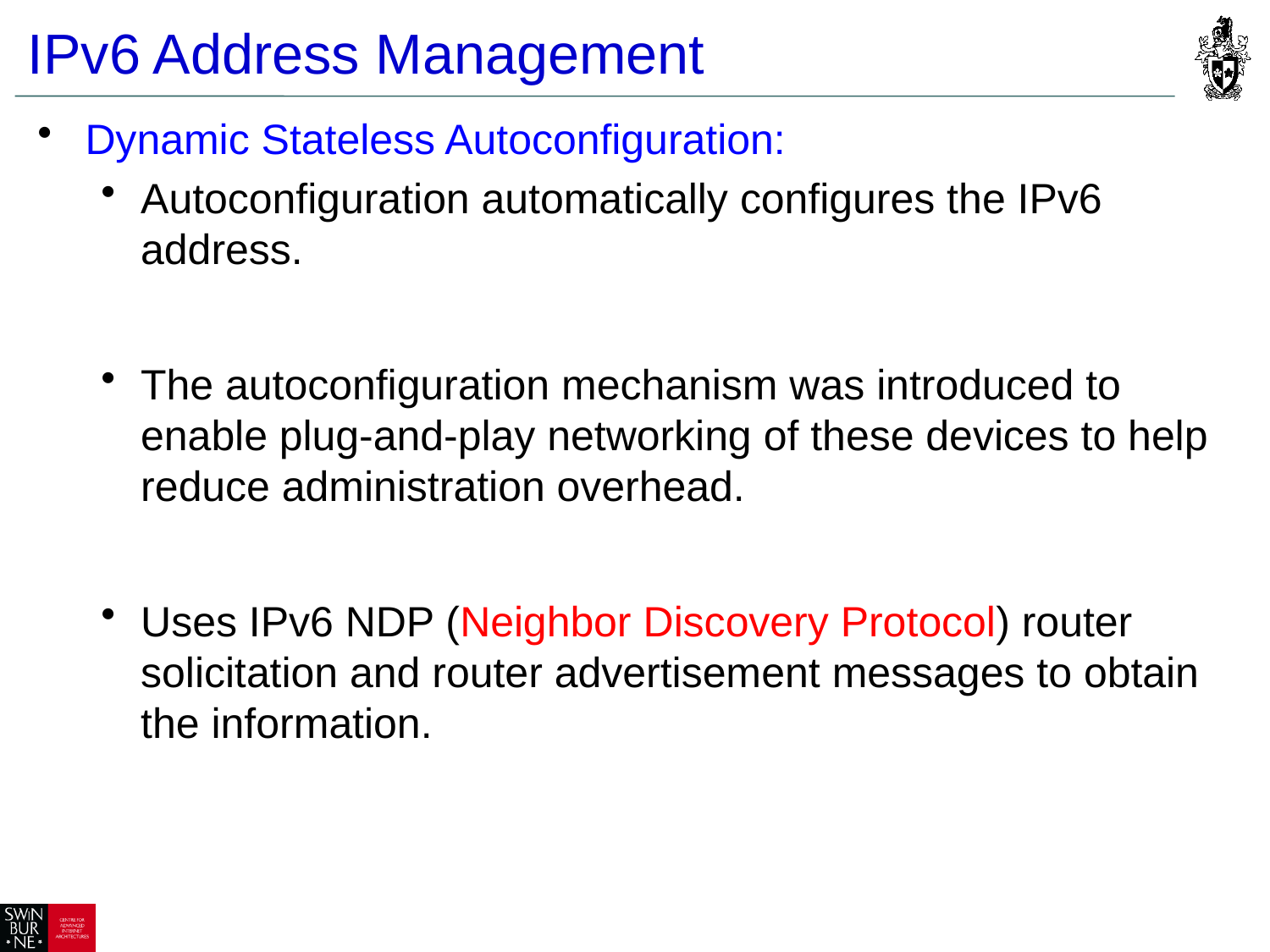

IPv6 Address Management
Dynamic Stateless Autoconfiguration:
Autoconfiguration automatically configures the IPv6 address.

The autoconfiguration mechanism was introduced to enable plug-and-play networking of these devices to help reduce administration overhead.

Uses IPv6 NDP (Neighbor Discovery Protocol) router solicitation and router advertisement messages to obtain the information.